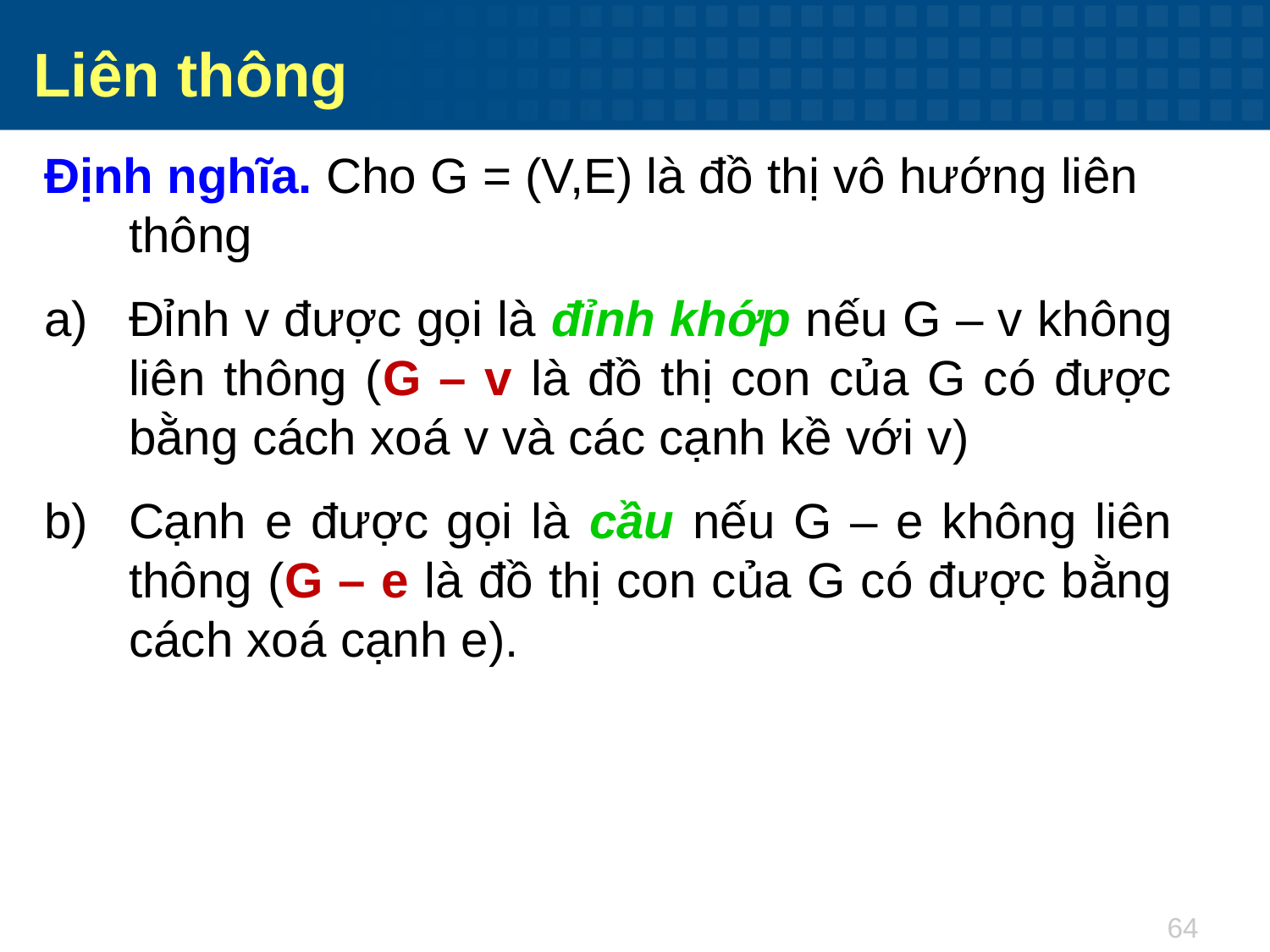

Liên thông
Định nghĩa. Cho G = (V,E) là đồ thị vô hướng liên thông
Đỉnh v được gọi là đỉnh khớp nếu G – v không liên thông (G – v là đồ thị con của G có được bằng cách xoá v và các cạnh kề với v)
Cạnh e được gọi là cầu nếu G – e không liên thông (G – e là đồ thị con của G có được bằng cách xoá cạnh e).